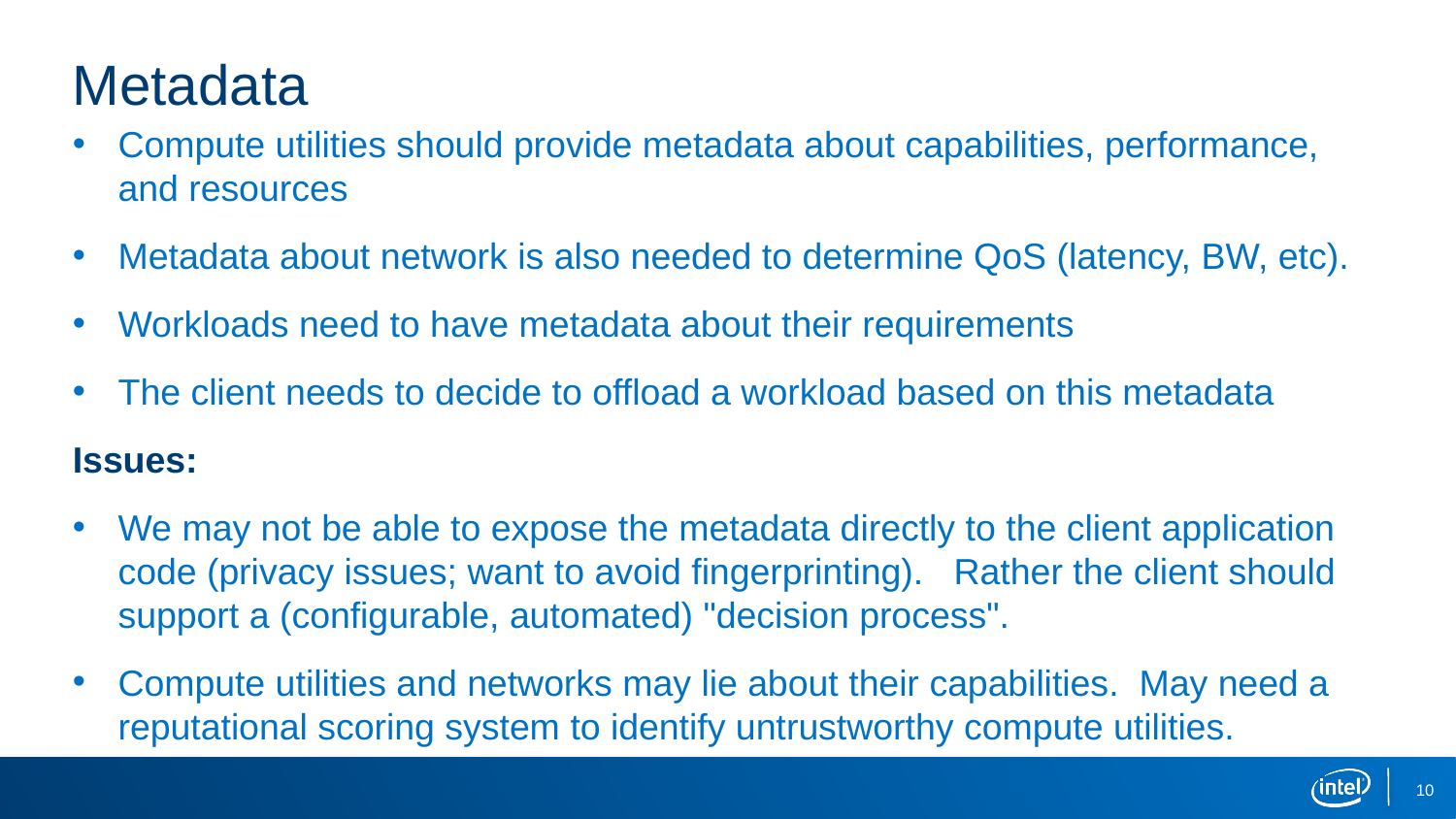

# Metadata
Compute utilities should provide metadata about capabilities, performance, and resources
Metadata about network is also needed to determine QoS (latency, BW, etc).
Workloads need to have metadata about their requirements
The client needs to decide to offload a workload based on this metadata
Issues:
We may not be able to expose the metadata directly to the client application code (privacy issues; want to avoid fingerprinting).   Rather the client should support a (configurable, automated) "decision process".
Compute utilities and networks may lie about their capabilities.  May need a reputational scoring system to identify untrustworthy compute utilities.
10